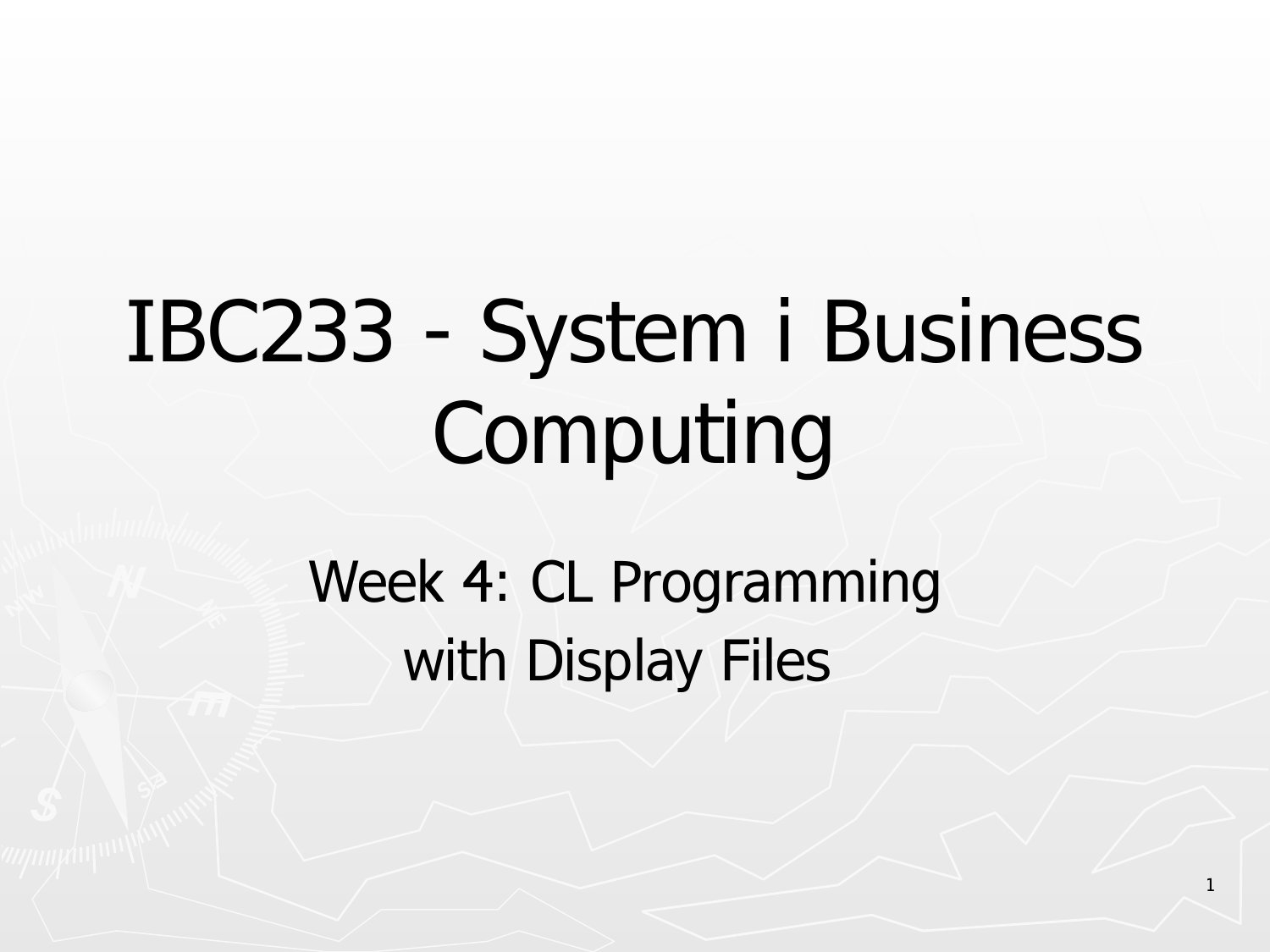

# IBC233 - System i Business Computing
Week 4: CL Programming
with Display Files

1